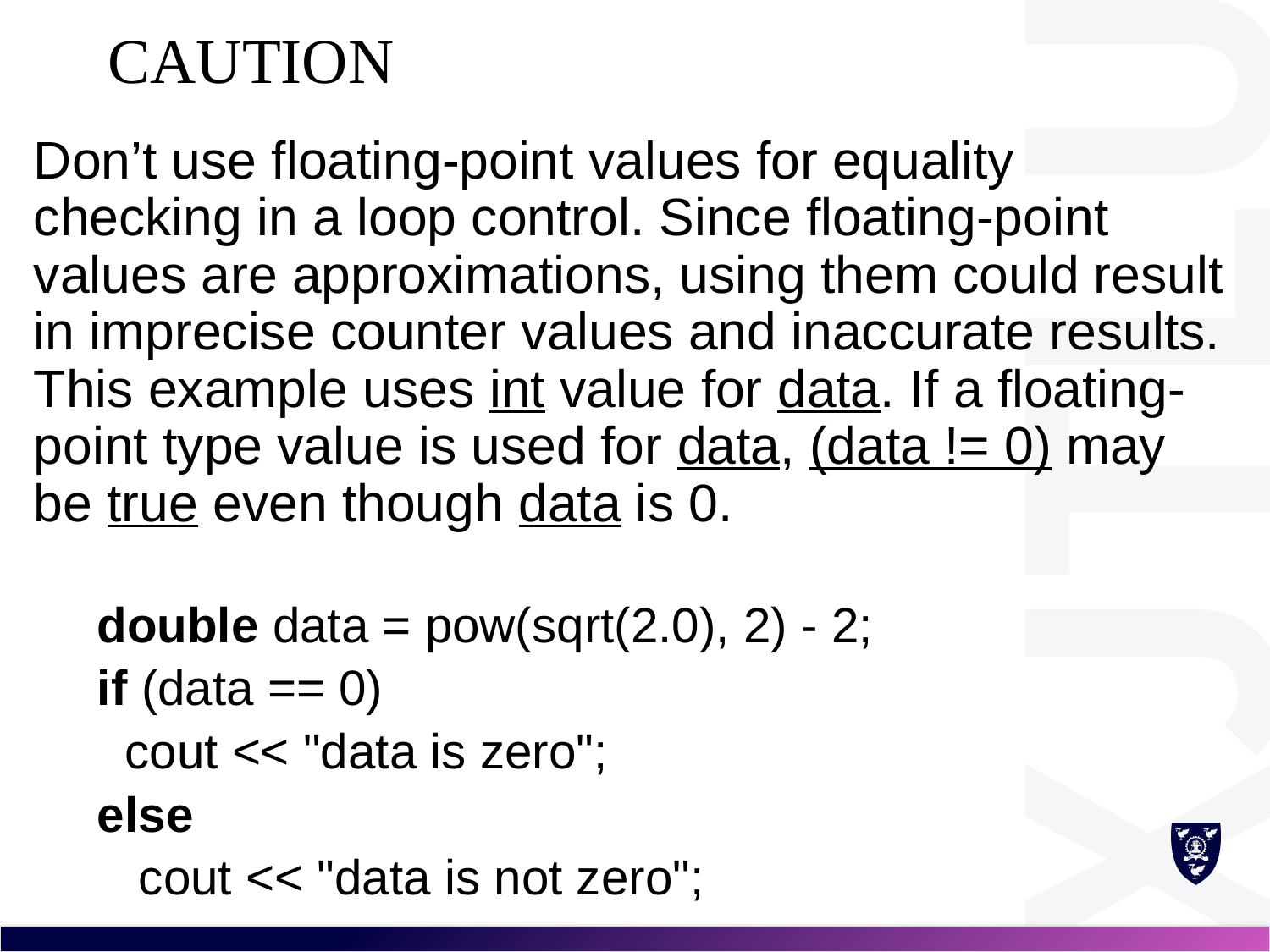

# Caution
Don’t use floating-point values for equality checking in a loop control. Since floating-point values are approximations, using them could result in imprecise counter values and inaccurate results. This example uses int value for data. If a floating-point type value is used for data, (data != 0) may be true even though data is 0.

double data = pow(sqrt(2.0), 2) - 2;
if (data == 0)
  cout << "data is zero";
else
   cout << "data is not zero";
28